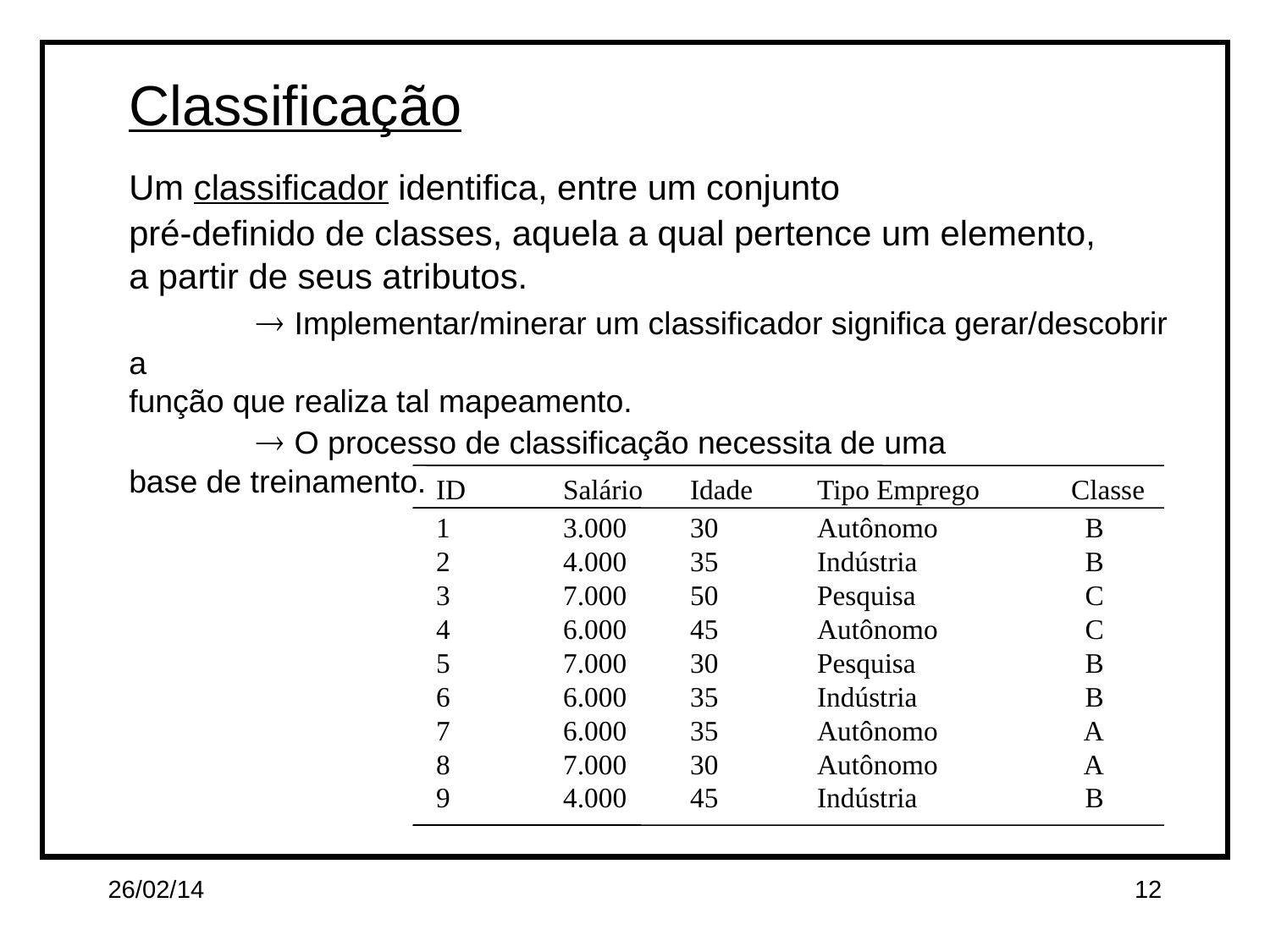

Classificação
Um classificador identifica, entre um conjunto
pré-definido de classes, aquela a qual pertence um elemento,
a partir de seus atributos.
	→ Implementar/minerar um classificador significa gerar/descobrir a
função que realiza tal mapeamento.
	→ O processo de classificação necessita de uma
base de treinamento.

ID	Salário	Idade	Tipo Emprego	Classe

1	3.000	30	Autônomo		  B
2	4.000	35	Indústria		  B
3	7.000	50	Pesquisa		  C
4	6.000	45	Autônomo		  C
5	7.000	30	Pesquisa		  B
6	6.000	35	Indústria		  B
7	6.000	35	Autônomo		  A
8	7.000	30	Autônomo		  A
9	4.000	45	Indústria		  B

26/02/14
12